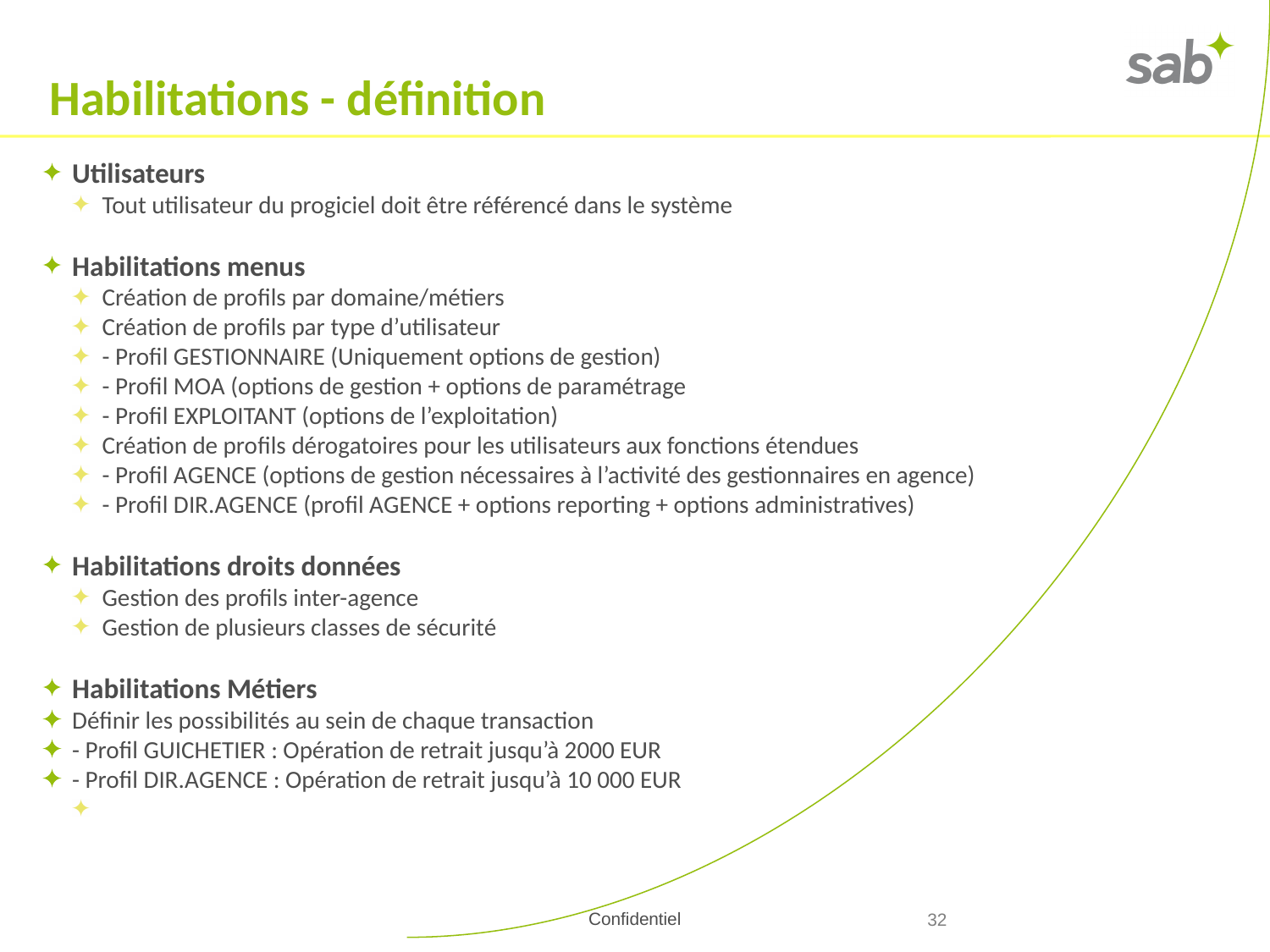

Habilitations - définition
Utilisateurs
Tout utilisateur du progiciel doit être référencé dans le système

Habilitations menus
Création de profils par domaine/métiers
Création de profils par type d’utilisateur
- Profil GESTIONNAIRE (Uniquement options de gestion)
- Profil MOA (options de gestion + options de paramétrage
- Profil EXPLOITANT (options de l’exploitation)
Création de profils dérogatoires pour les utilisateurs aux fonctions étendues
- Profil AGENCE (options de gestion nécessaires à l’activité des gestionnaires en agence)
- Profil DIR.AGENCE (profil AGENCE + options reporting + options administratives)

Habilitations droits données
Gestion des profils inter-agence
Gestion de plusieurs classes de sécurité

Habilitations Métiers
Définir les possibilités au sein de chaque transaction
- Profil GUICHETIER : Opération de retrait jusqu’à 2000 EUR
- Profil DIR.AGENCE : Opération de retrait jusqu’à 10 000 EUR

32